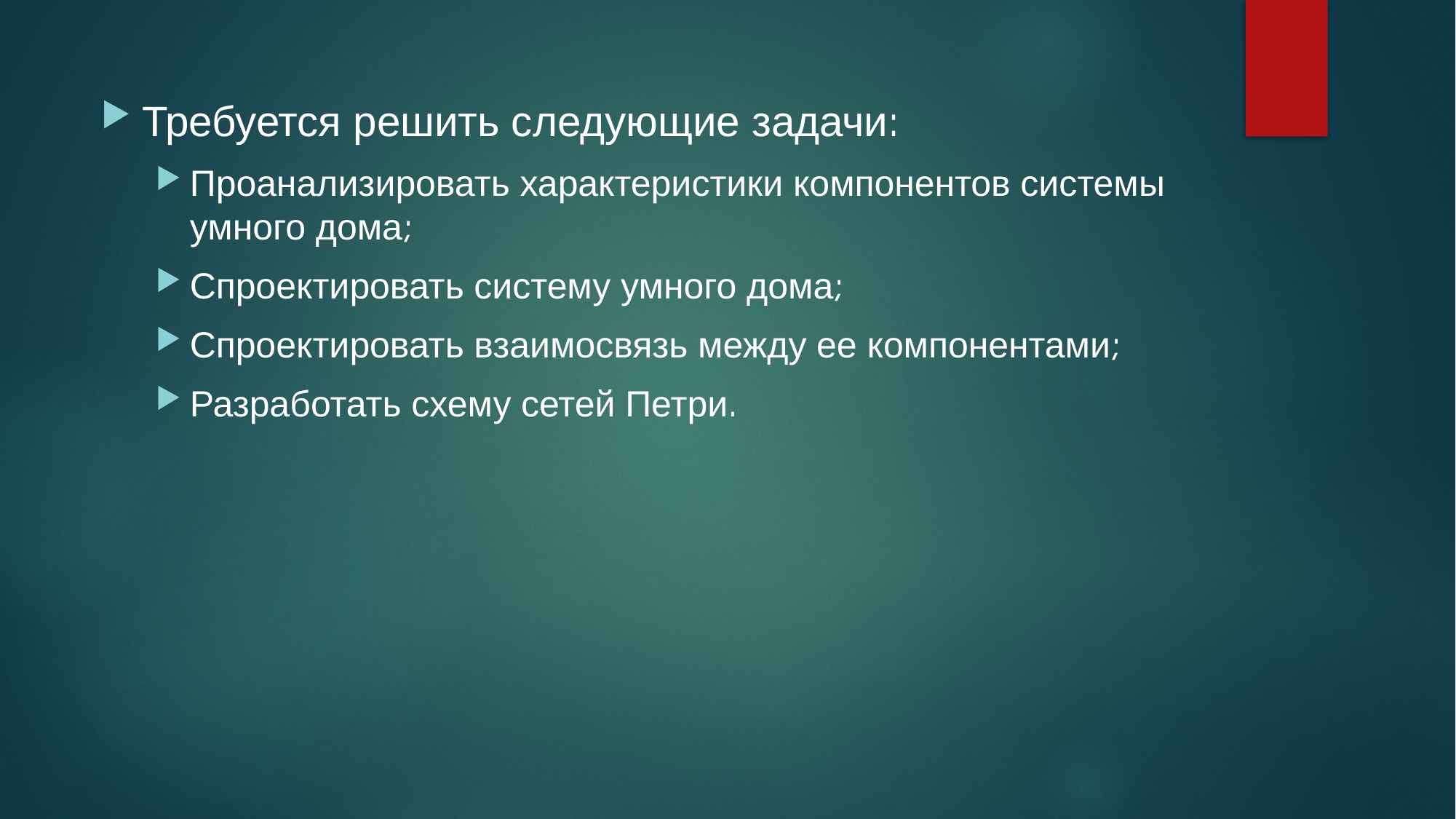

Требуется решить следующие задачи:
Проанализировать характеристики компонентов системы умного дома;
Спроектировать систему умного дома;
Спроектировать взаимосвязь между ее компонентами;
Разработать схему сетей Петри.